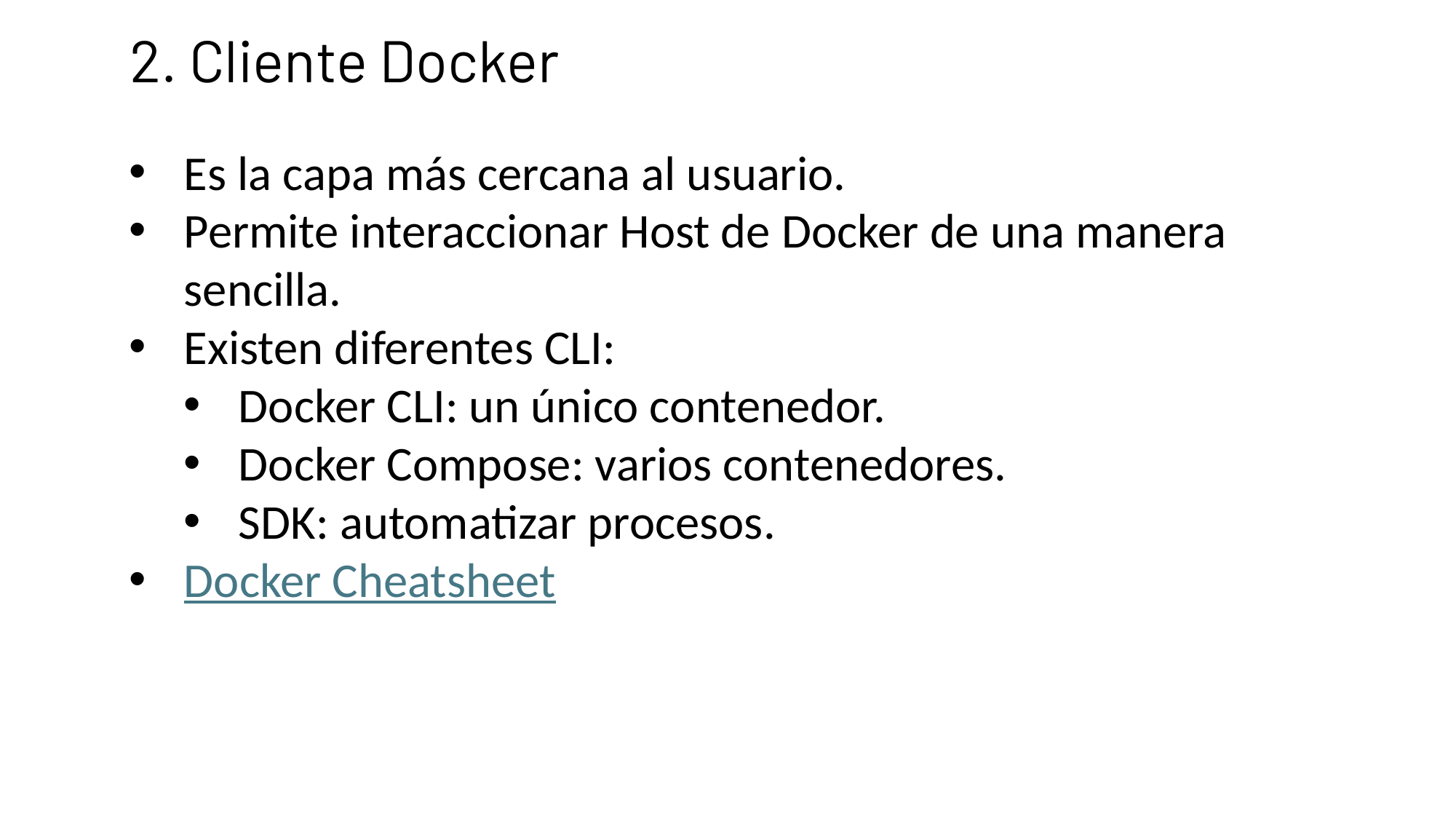

# 2. Cliente Docker
Es la capa más cercana al usuario.
Permite interaccionar Host de Docker de una manera sencilla.
Existen diferentes CLI:
Docker CLI: un único contenedor.
Docker Compose: varios contenedores.
SDK: automatizar procesos.
Docker Cheatsheet